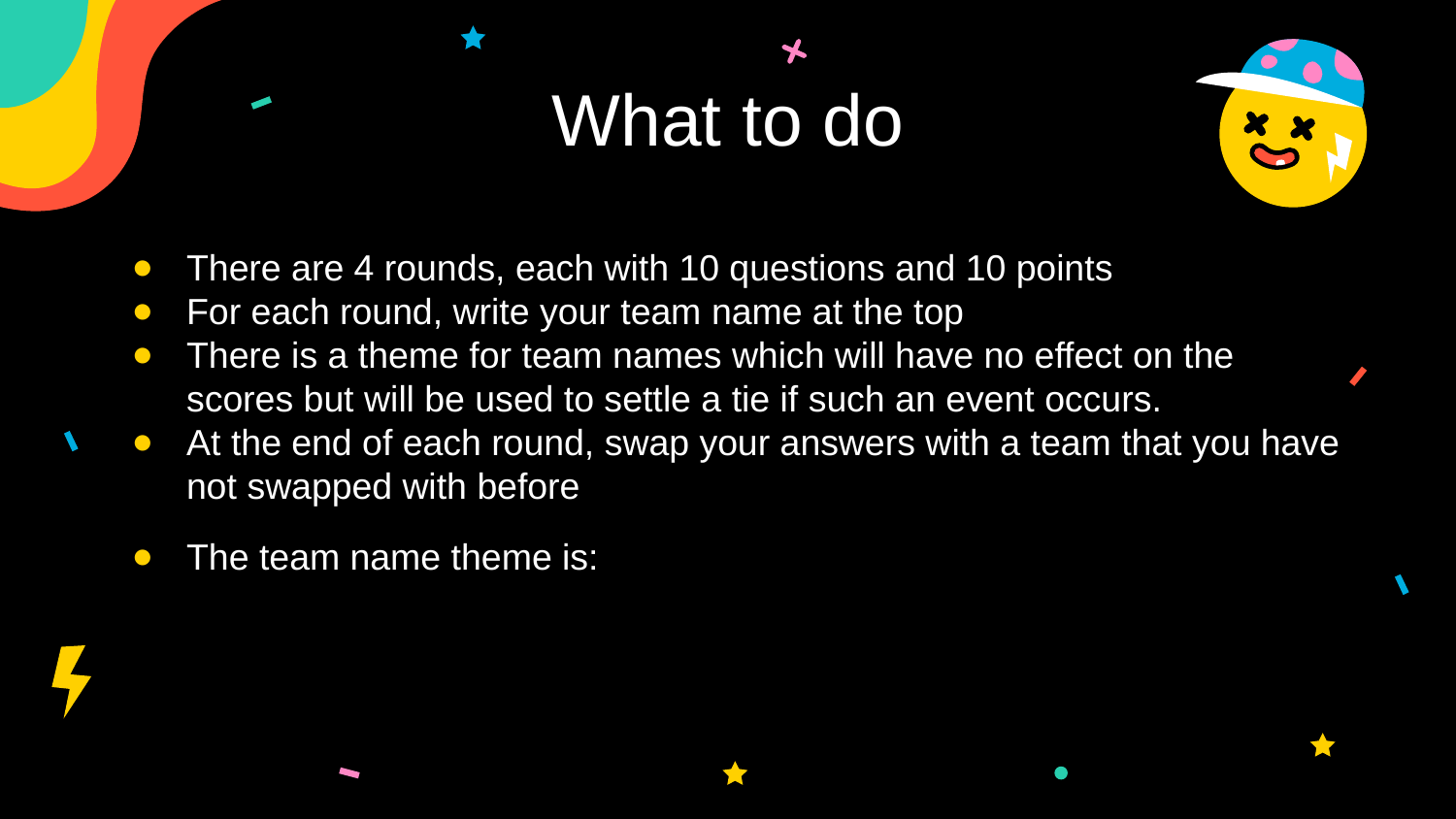

# What to do

There are 4 rounds, each with 10 questions and 10 points
For each round, write your team name at the top
There is a theme for team names which will have no effect on the scores but will be used to settle a tie if such an event occurs.
At the end of each round, swap your answers with a team that you have not swapped with before

The team name theme is: